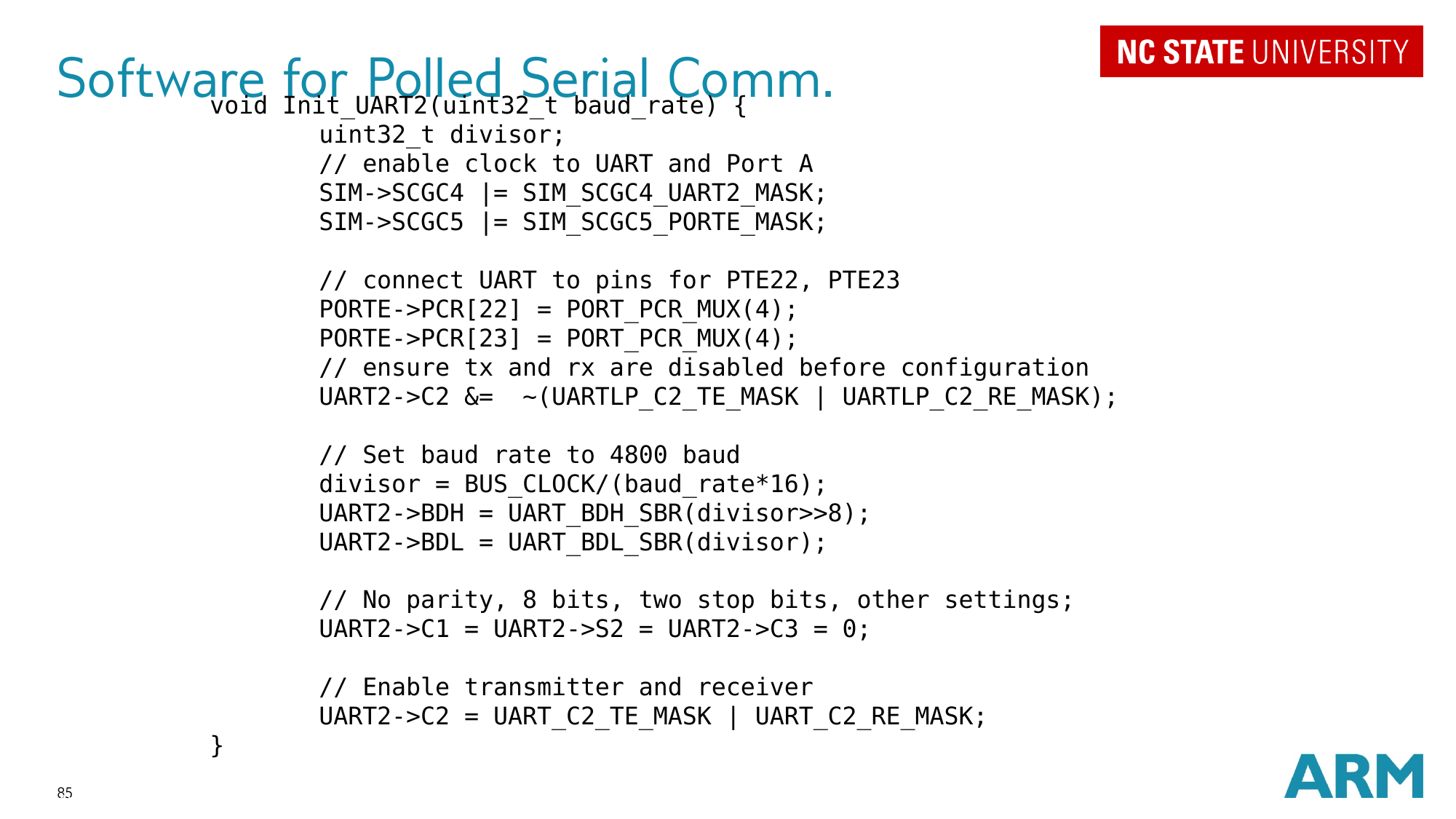

# Software for Polled Serial Comm.
void Init_UART2(uint32_t baud_rate) {
	uint32_t divisor;
	// enable clock to UART and Port A
	SIM->SCGC4 |= SIM_SCGC4_UART2_MASK;
	SIM->SCGC5 |= SIM_SCGC5_PORTE_MASK;

	// connect UART to pins for PTE22, PTE23
	PORTE->PCR[22] = PORT_PCR_MUX(4);
	PORTE->PCR[23] = PORT_PCR_MUX(4);
	// ensure tx and rx are disabled before configuration
	UART2->C2 &=  ~(UARTLP_C2_TE_MASK | UARTLP_C2_RE_MASK);

	// Set baud rate to 4800 baud
	divisor = BUS_CLOCK/(baud_rate*16);
	UART2->BDH = UART_BDH_SBR(divisor>>8);
	UART2->BDL = UART_BDL_SBR(divisor);

	// No parity, 8 bits, two stop bits, other settings;
	UART2->C1 = UART2->S2 = UART2->C3 = 0;

	// Enable transmitter and receiver
	UART2->C2 = UART_C2_TE_MASK | UART_C2_RE_MASK;
}